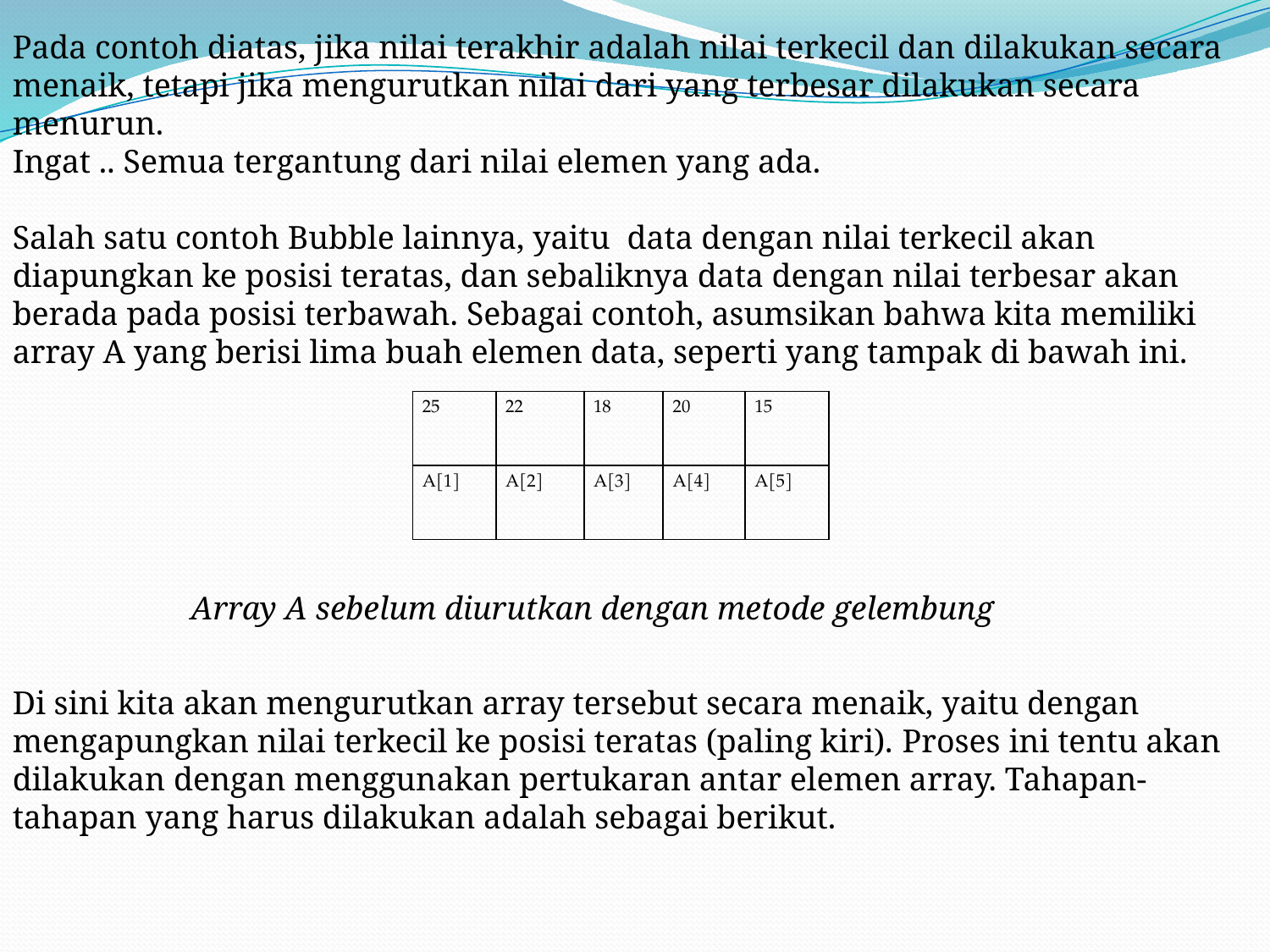

Pada contoh diatas, jika nilai terakhir adalah nilai terkecil dan dilakukan secara menaik, tetapi jika mengurutkan nilai dari yang terbesar dilakukan secara menurun.
Ingat .. Semua tergantung dari nilai elemen yang ada.

Salah satu contoh Bubble lainnya, yaitu  data dengan nilai terkecil akan diapungkan ke posisi teratas, dan sebaliknya data dengan nilai terbesar akan berada pada posisi terbawah. Sebagai contoh, asumsikan bahwa kita memiliki array A yang berisi lima buah elemen data, seperti yang tampak di bawah ini.

| 25 | 22 | 18 | 20 | 15 |
| --- | --- | --- | --- | --- |
| A[1] | A[2] | A[3] | A[4] | A[5] |
Array A sebelum diurutkan dengan metode gelembung
Di sini kita akan mengurutkan array tersebut secara menaik, yaitu dengan mengapungkan nilai terkecil ke posisi teratas (paling kiri). Proses ini tentu akan dilakukan dengan menggunakan pertukaran antar elemen array. Tahapan-tahapan yang harus dilakukan adalah sebagai berikut.